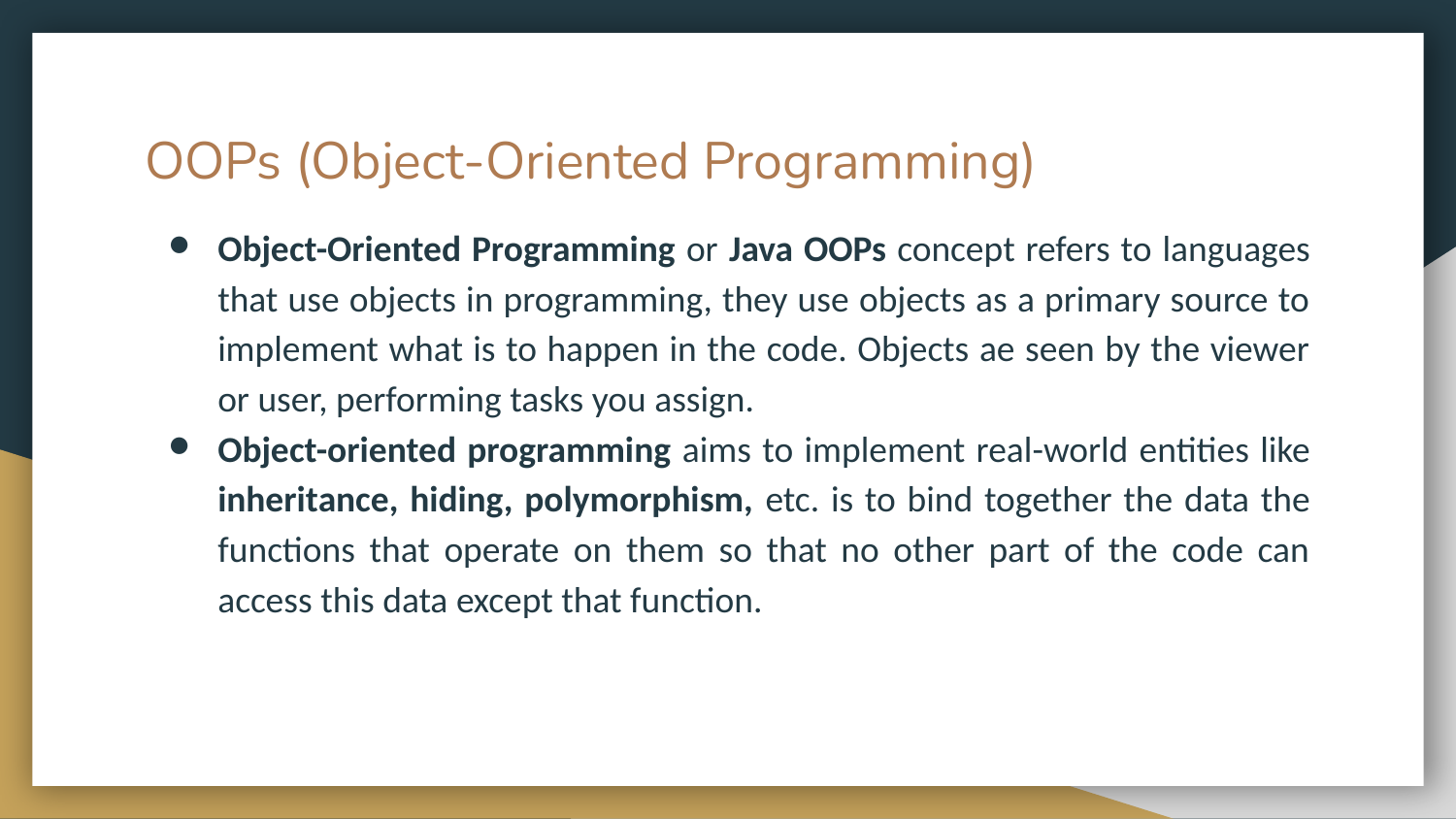

# OOPs (Object-Oriented Programming)
Object-Oriented Programming or Java OOPs concept refers to languages that use objects in programming, they use objects as a primary source to implement what is to happen in the code. Objects ae seen by the viewer or user, performing tasks you assign.
Object-oriented programming aims to implement real-world entities like inheritance, hiding, polymorphism, etc. is to bind together the data the functions that operate on them so that no other part of the code can access this data except that function.